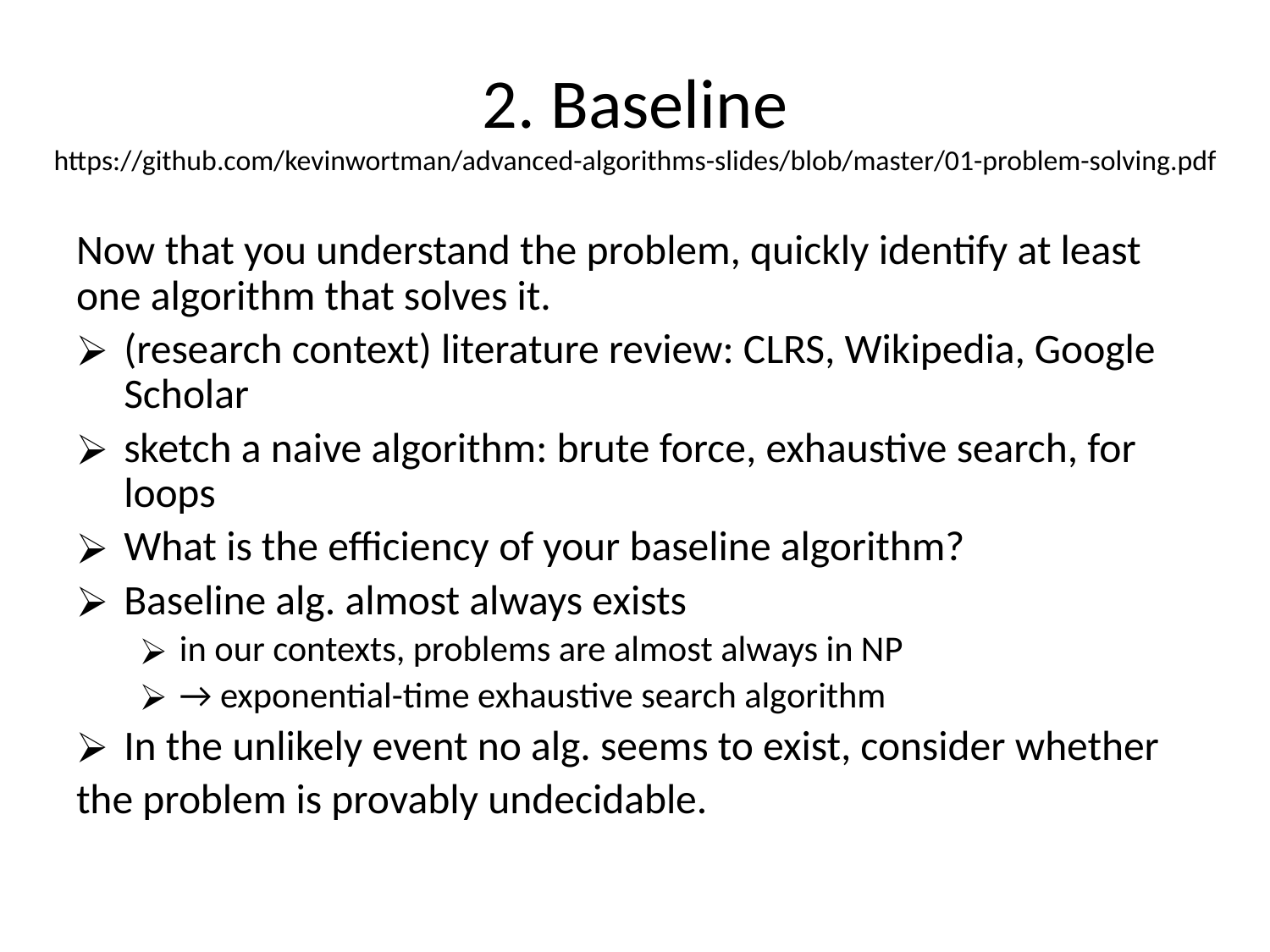

# 2. Baseline https://github.com/kevinwortman/advanced-algorithms-slides/blob/master/01-problem-solving.pdf
Now that you understand the problem, quickly identify at least one algorithm that solves it.
(research context) literature review: CLRS, Wikipedia, Google Scholar
sketch a naive algorithm: brute force, exhaustive search, for loops
What is the efficiency of your baseline algorithm?
Baseline alg. almost always exists
in our contexts, problems are almost always in NP
→ exponential-time exhaustive search algorithm
In the unlikely event no alg. seems to exist, consider whether
the problem is provably undecidable.